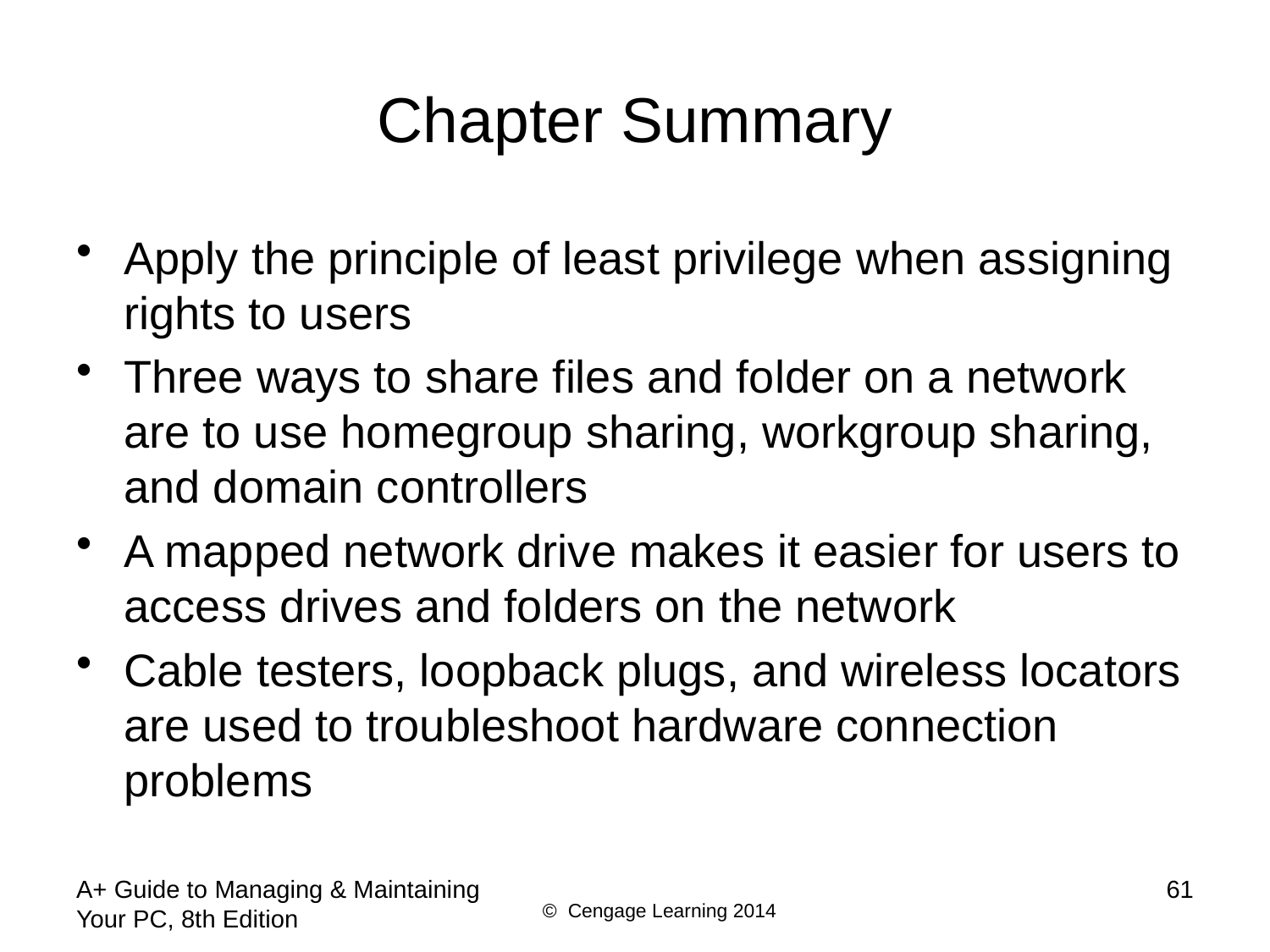

# Chapter Summary
Apply the principle of least privilege when assigning rights to users
Three ways to share files and folder on a network are to use homegroup sharing, workgroup sharing, and domain controllers
A mapped network drive makes it easier for users to access drives and folders on the network
Cable testers, loopback plugs, and wireless locators are used to troubleshoot hardware connection problems
A+ Guide to Managing & Maintaining Your PC, 8th Edition
61